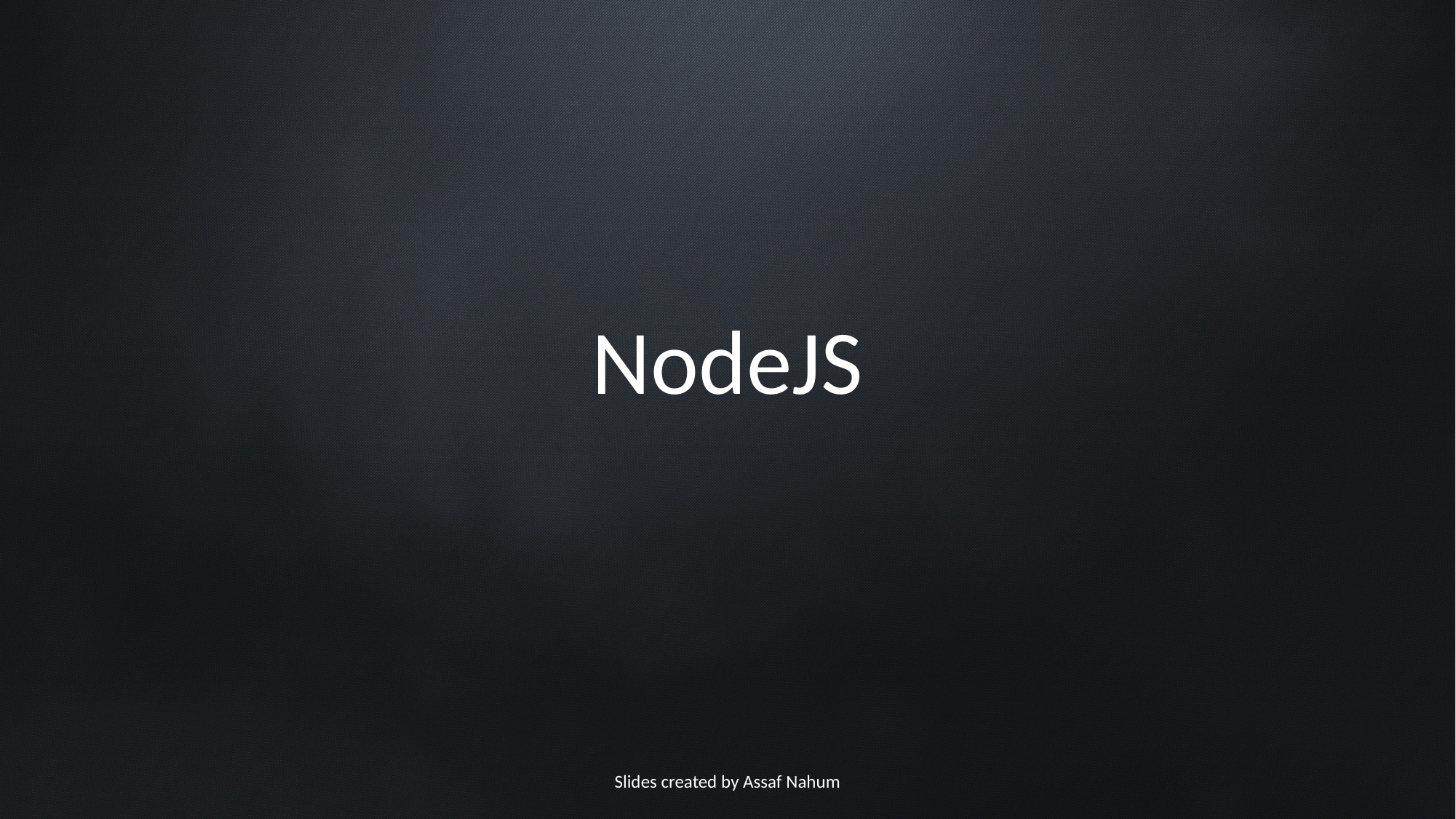

# NodeJS

Slides created by Assaf Nahum